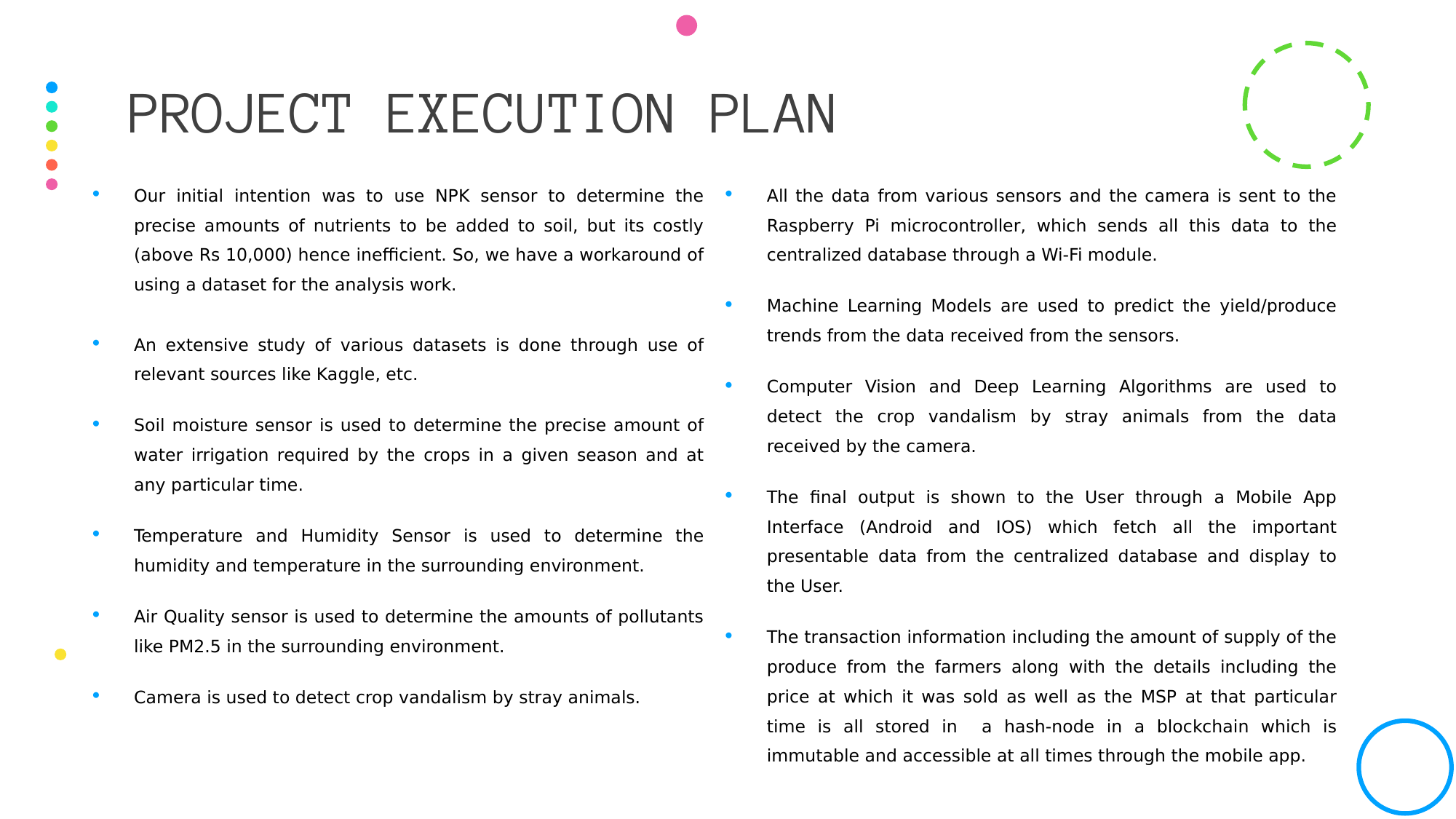

PROJECT Execution PLAN
| Our initial intention was to use NPK sensor to determine the precise amounts of nutrients to be added to soil, but its costly (above Rs 10,000) hence inefficient. So, we have a workaround of using a dataset for the analysis work. An extensive study of various datasets is done through use of relevant sources like Kaggle, etc. Soil moisture sensor is used to determine the precise amount of water irrigation required by the crops in a given season and at any particular time. Temperature and Humidity Sensor is used to determine the humidity and temperature in the surrounding environment. Air Quality sensor is used to determine the amounts of pollutants like PM2.5 in the surrounding environment. Camera is used to detect crop vandalism by stray animals. | All the data from various sensors and the camera is sent to the Raspberry Pi microcontroller, which sends all this data to the centralized database through a Wi-Fi module. Machine Learning Models are used to predict the yield/produce trends from the data received from the sensors. Computer Vision and Deep Learning Algorithms are used to detect the crop vandalism by stray animals from the data received by the camera. The final output is shown to the User through a Mobile App Interface (Android and IOS) which fetch all the important presentable data from the centralized database and display to the User. The transaction information including the amount of supply of the produce from the farmers along with the details including the price at which it was sold as well as the MSP at that particular time is all stored in a hash-node in a blockchain which is immutable and accessible at all times through the mobile app. |
| --- | --- |